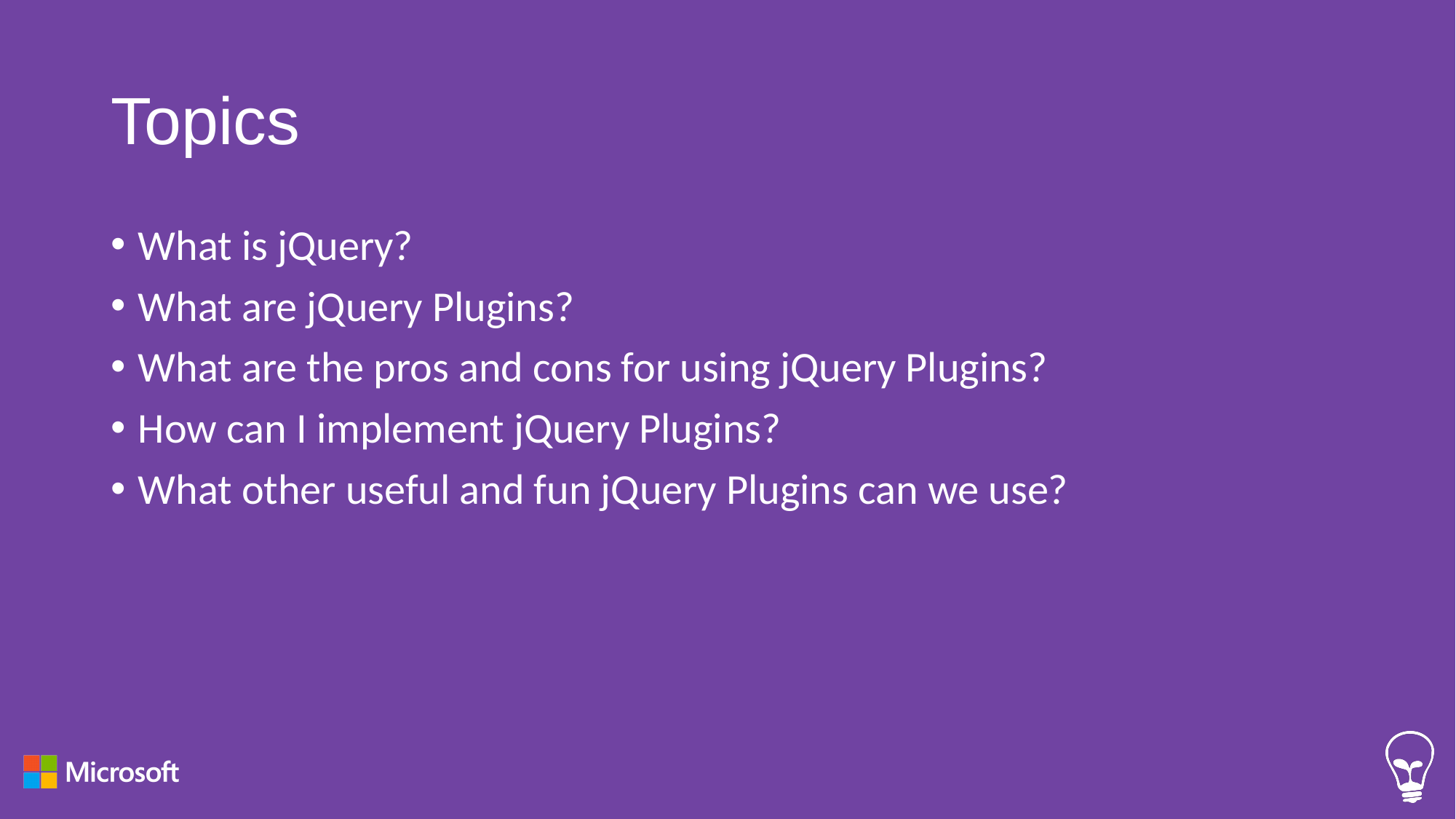

# Topics
What is jQuery?
What are jQuery Plugins?
What are the pros and cons for using jQuery Plugins?
How can I implement jQuery Plugins?
What other useful and fun jQuery Plugins can we use?